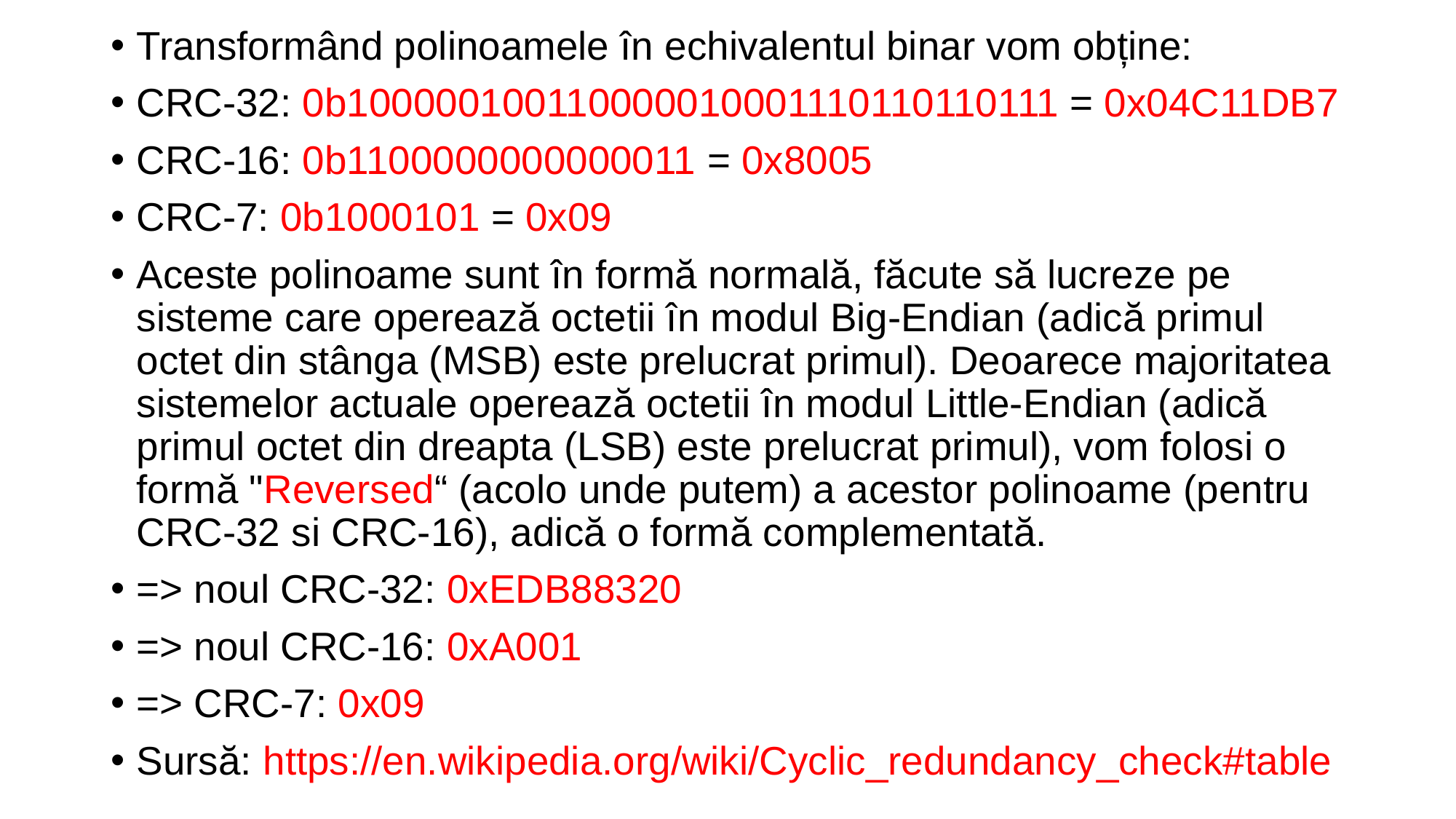

Transformând polinoamele în echivalentul binar vom obține:
CRC-32: 0b100000100110000010001110110110111 = 0x04C11DB7
CRC-16: 0b1100000000000011 = 0x8005
CRC-7: 0b1000101 = 0x09
Aceste polinoame sunt în formă normală, făcute să lucreze pe sisteme care operează octetii în modul Big-Endian (adică primul octet din stânga (MSB) este prelucrat primul). Deoarece majoritatea sistemelor actuale operează octetii în modul Little-Endian (adică primul octet din dreapta (LSB) este prelucrat primul), vom folosi o formă "Reversed“ (acolo unde putem) a acestor polinoame (pentru CRC-32 si CRC-16), adică o formă complementată.
=> noul CRC-32: 0xEDB88320
=> noul CRC-16: 0xA001
=> CRC-7: 0x09
Sursă: https://en.wikipedia.org/wiki/Cyclic_redundancy_check#table